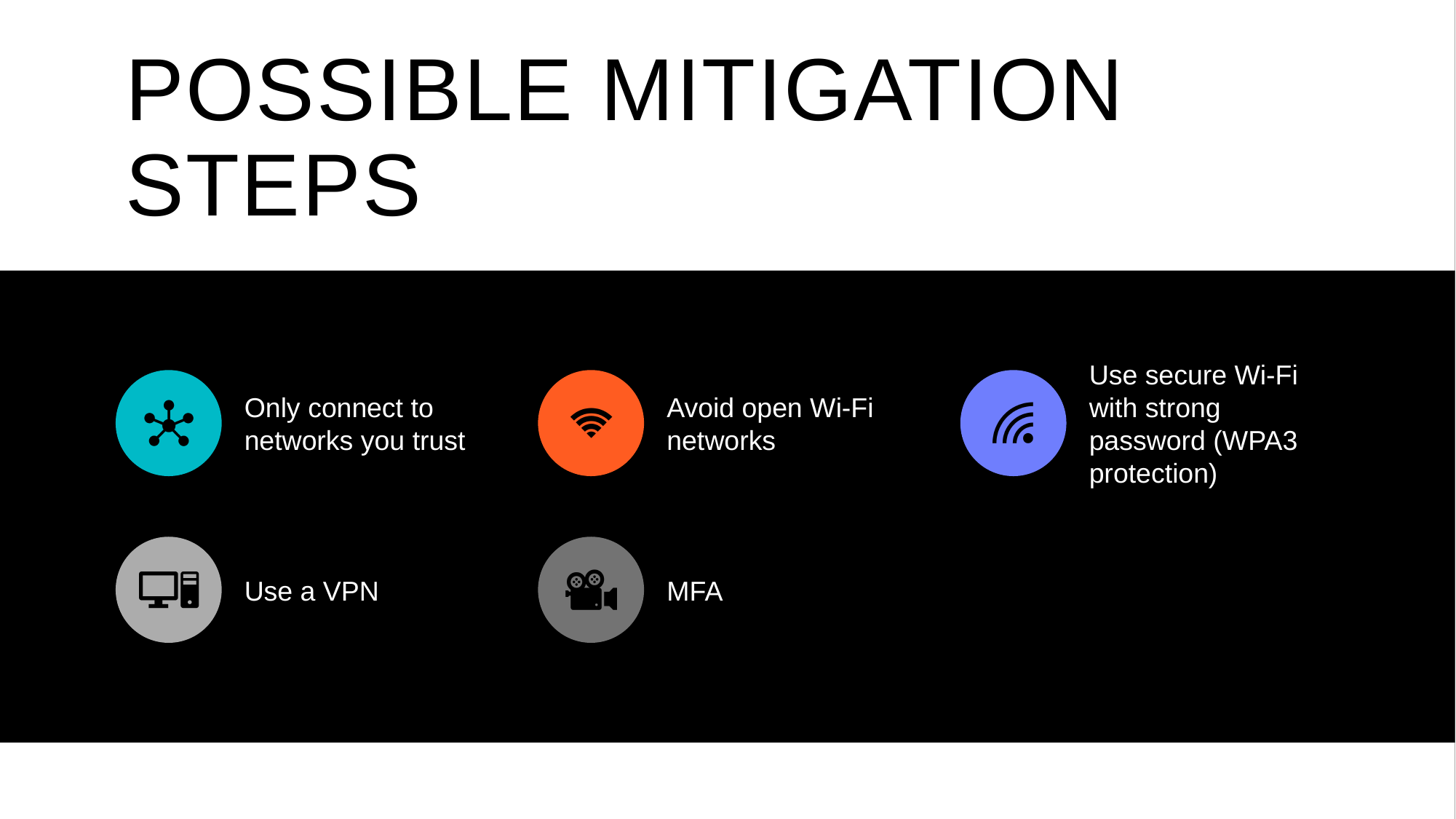

# Possible mitigation steps

Only connect to networks you trust
Avoid open Wi-Fi networks
Use secure Wi-Fi with strong password (WPA3 protection)
Use a VPN
MFA